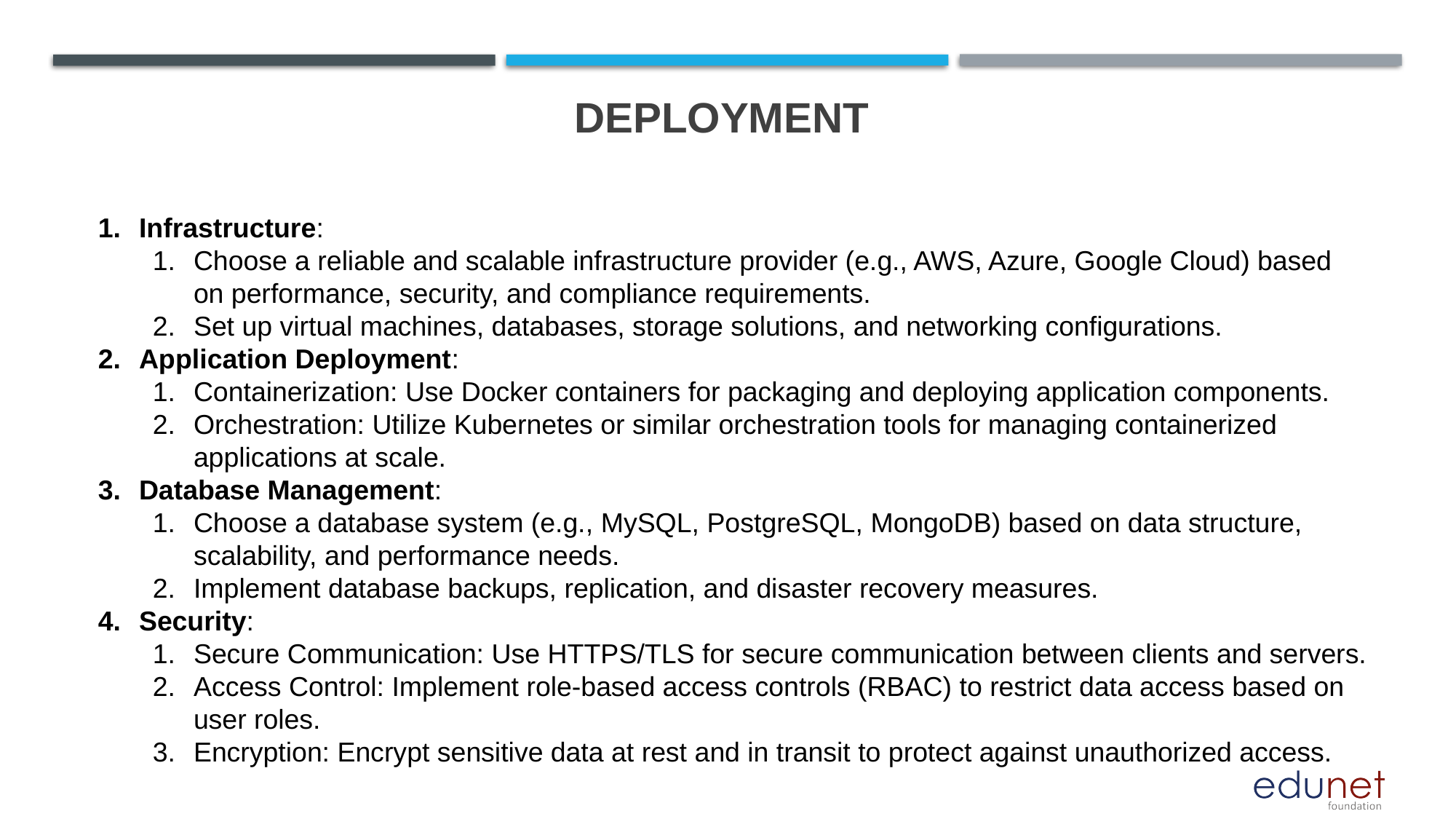

# Deployment
Infrastructure:
Choose a reliable and scalable infrastructure provider (e.g., AWS, Azure, Google Cloud) based on performance, security, and compliance requirements.
Set up virtual machines, databases, storage solutions, and networking configurations.
Application Deployment:
Containerization: Use Docker containers for packaging and deploying application components.
Orchestration: Utilize Kubernetes or similar orchestration tools for managing containerized applications at scale.
Database Management:
Choose a database system (e.g., MySQL, PostgreSQL, MongoDB) based on data structure, scalability, and performance needs.
Implement database backups, replication, and disaster recovery measures.
Security:
Secure Communication: Use HTTPS/TLS for secure communication between clients and servers.
Access Control: Implement role-based access controls (RBAC) to restrict data access based on user roles.
Encryption: Encrypt sensitive data at rest and in transit to protect against unauthorized access.